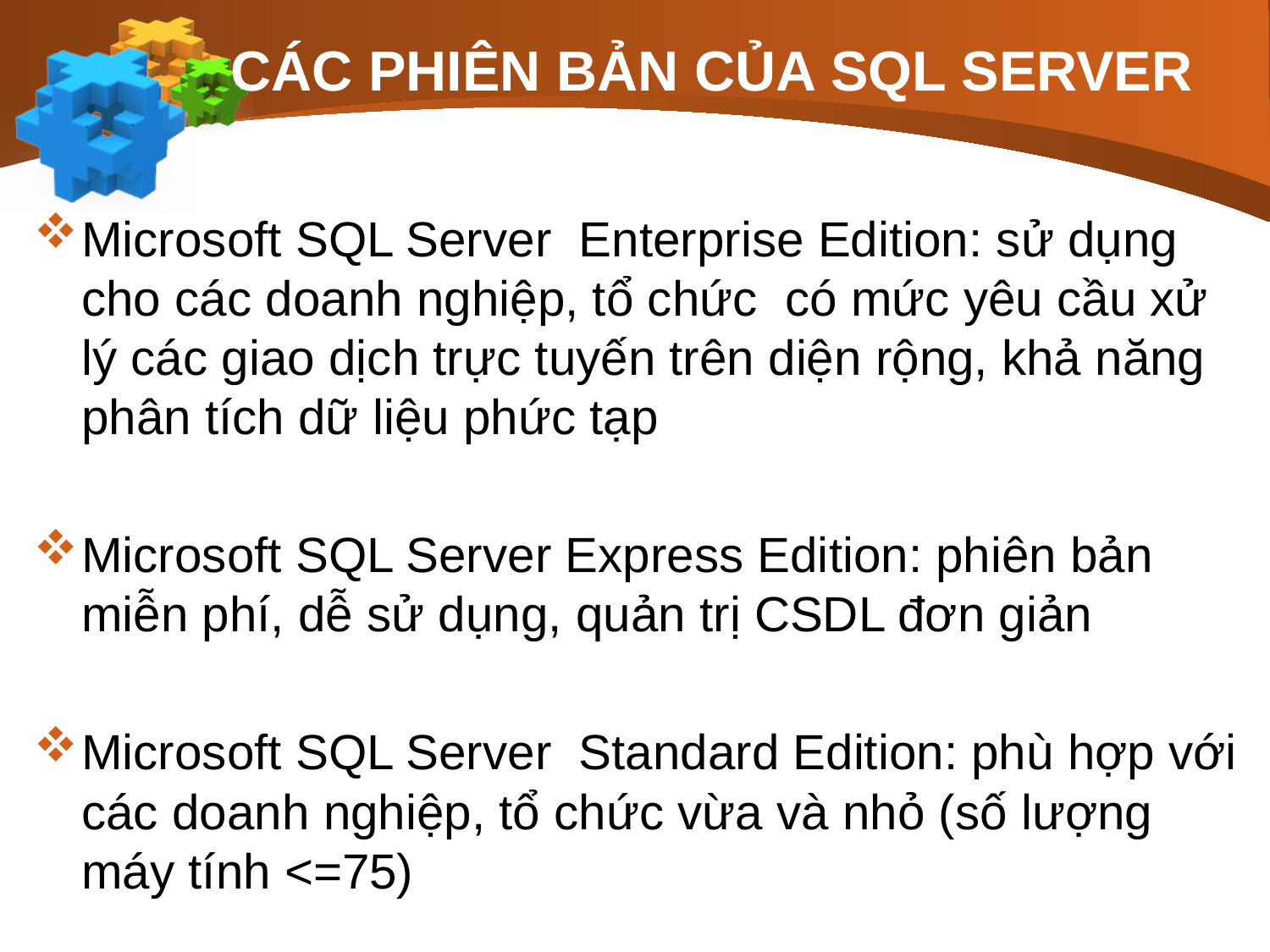

# CÁC PHIÊN BẢN CỦA SQL SERVER
Microsoft SQL Server  Enterprise Edition: sử dụng cho các doanh nghiệp, tổ chức  có mức yêu cầu xử lý các giao dịch trực tuyến trên diện rộng, khả năng phân tích dữ liệu phức tạp

Microsoft SQL Server Express Edition: phiên bản miễn phí, dễ sử dụng, quản trị CSDL đơn giản

Microsoft SQL Server  Standard Edition: phù hợp với các doanh nghiệp, tổ chức vừa và nhỏ (số lượng máy tính <=75)